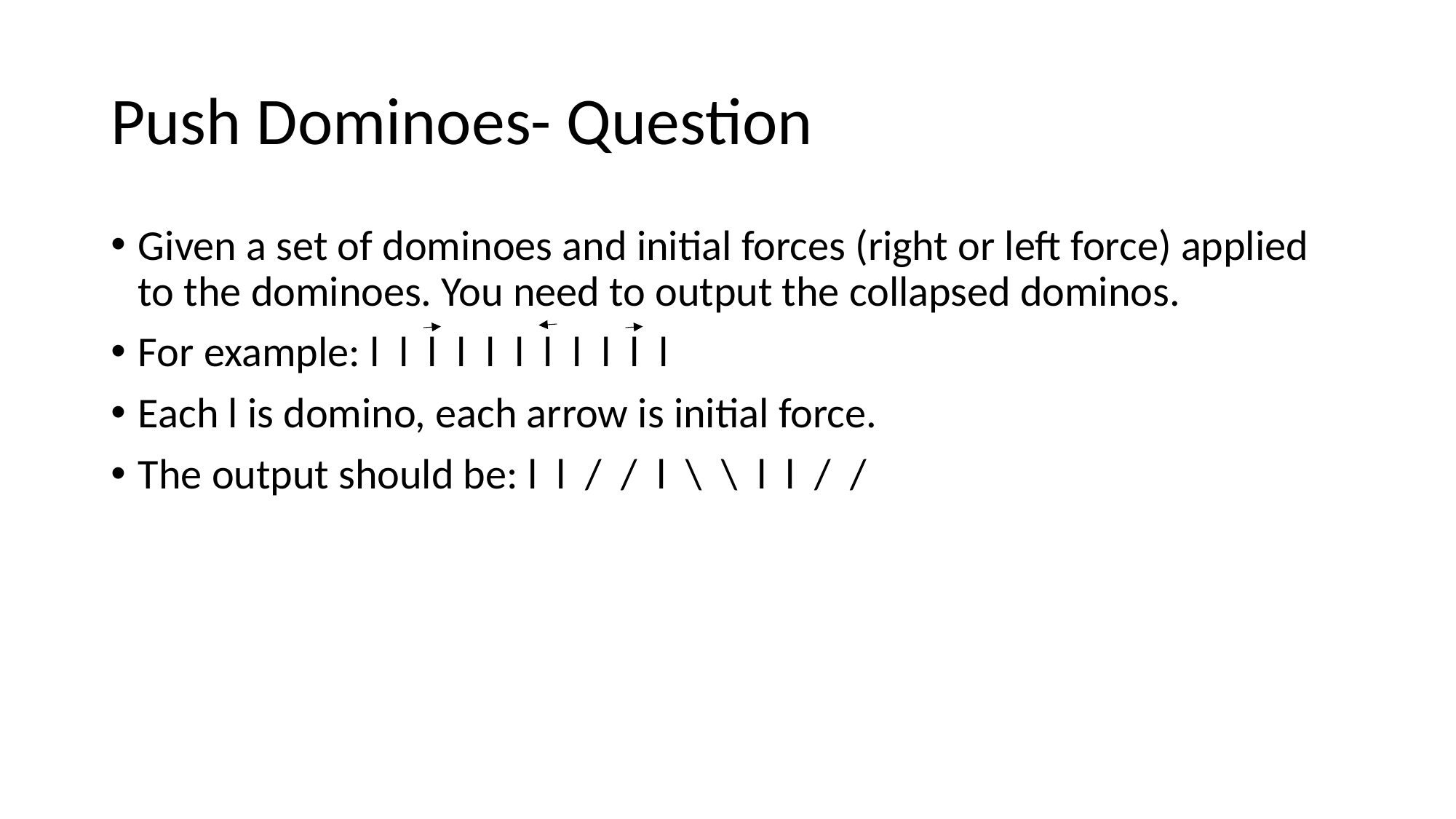

# Push Dominoes- Question
Given a set of dominoes and initial forces (right or left force) applied to the dominoes. You need to output the collapsed dominos.
For example: l  l  l  l  l  l  l  l  l  l  l
Each l is domino, each arrow is initial force.
The output should be: l  l  /  /  l  \  \  l  l  /  /